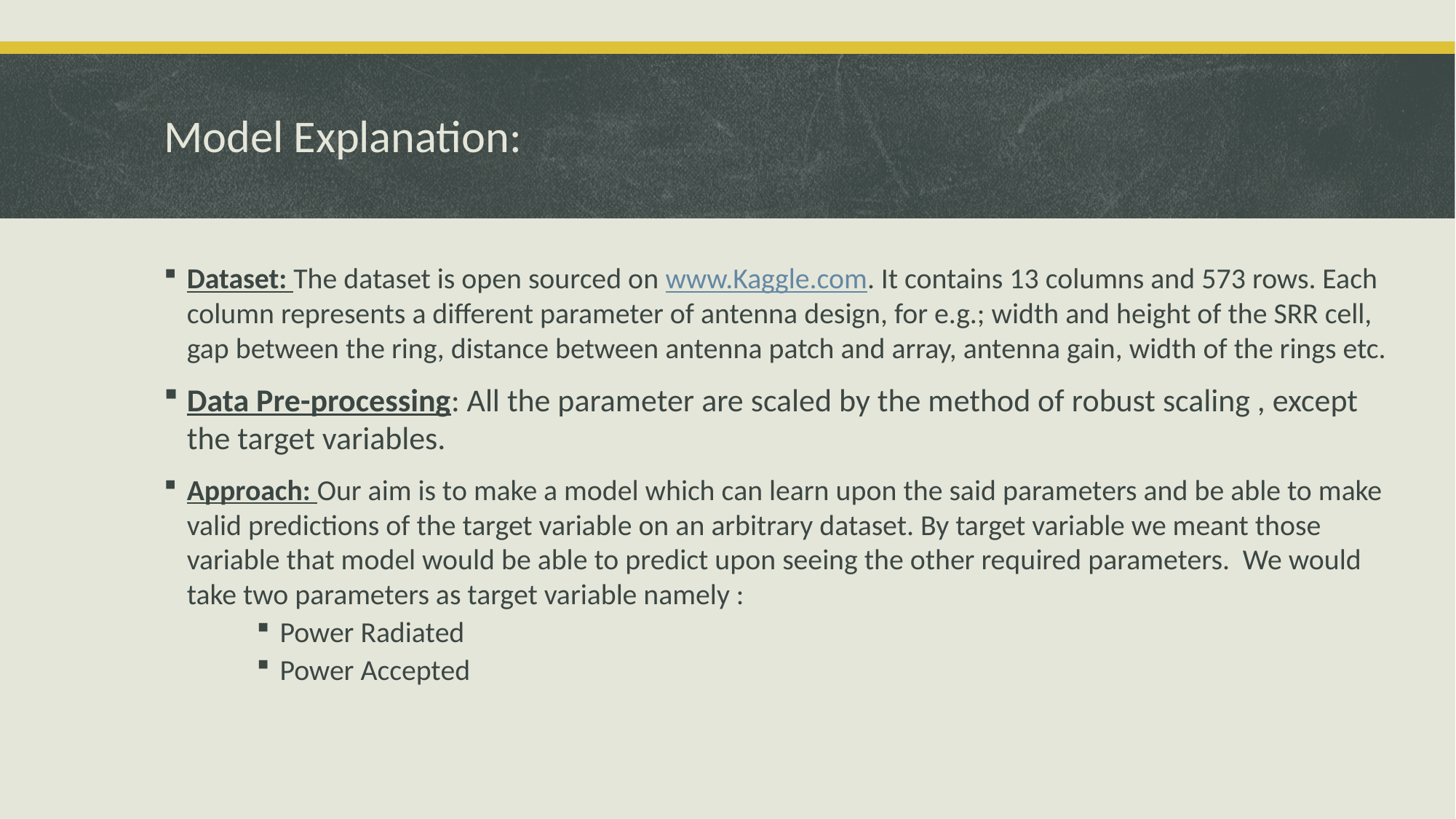

# Model Explanation:
Dataset: The dataset is open sourced on www.Kaggle.com. It contains 13 columns and 573 rows. Each column represents a different parameter of antenna design, for e.g.; width and height of the SRR cell, gap between the ring, distance between antenna patch and array, antenna gain, width of the rings etc.
Data Pre-processing: All the parameter are scaled by the method of robust scaling , except the target variables.
Approach: Our aim is to make a model which can learn upon the said parameters and be able to make  valid predictions of the target variable on an arbitrary dataset. By target variable we meant those variable that model would be able to predict upon seeing the other required parameters.  We would take two parameters as target variable namely :
Power Radiated
Power Accepted